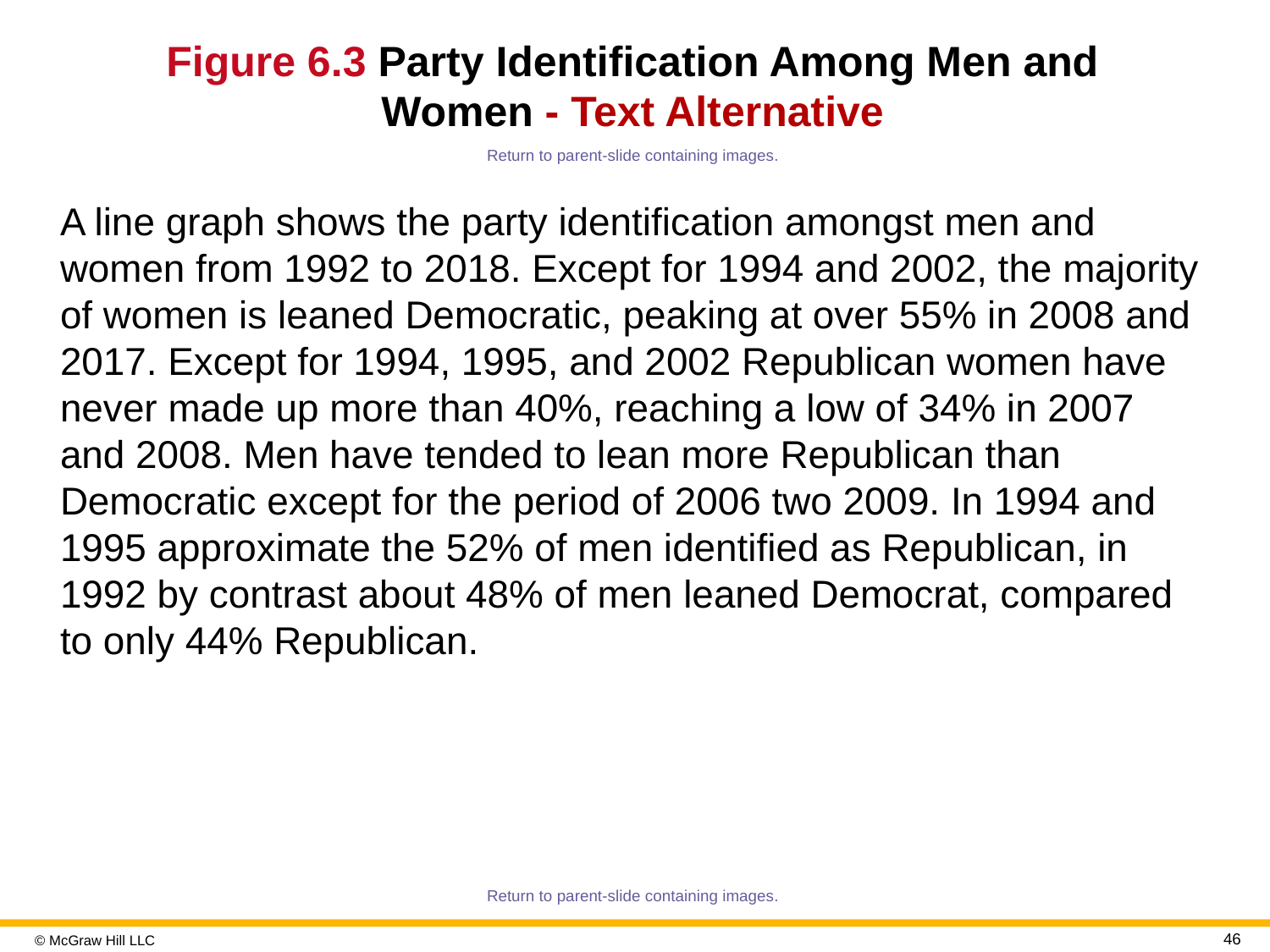

# Figure 6.3 Party Identification Among Men and Women - Text Alternative
Return to parent-slide containing images.
A line graph shows the party identification amongst men and women from 1992 to 2018. Except for 1994 and 2002, the majority of women is leaned Democratic, peaking at over 55% in 2008 and 2017. Except for 1994, 1995, and 2002 Republican women have never made up more than 40%, reaching a low of 34% in 2007 and 2008. Men have tended to lean more Republican than Democratic except for the period of 2006 two 2009. In 1994 and 1995 approximate the 52% of men identified as Republican, in 1992 by contrast about 48% of men leaned Democrat, compared to only 44% Republican.
Return to parent-slide containing images.
46